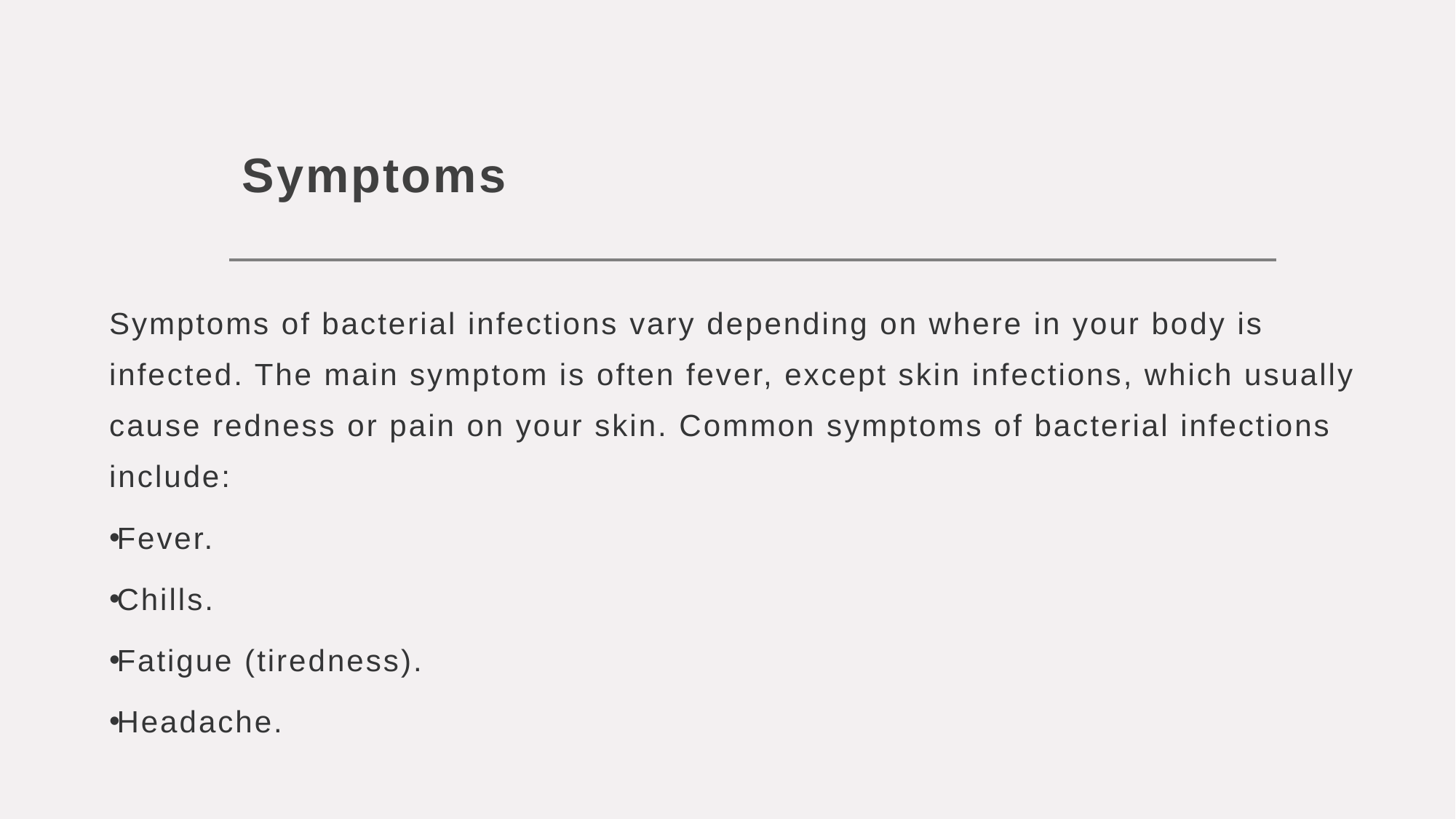

# Symptoms
Symptoms of bacterial infections vary depending on where in your body is infected. The main symptom is often fever, except skin infections, which usually cause redness or pain on your skin. Common symptoms of bacterial infections include:
Fever.
Chills.
Fatigue (tiredness).
Headache.